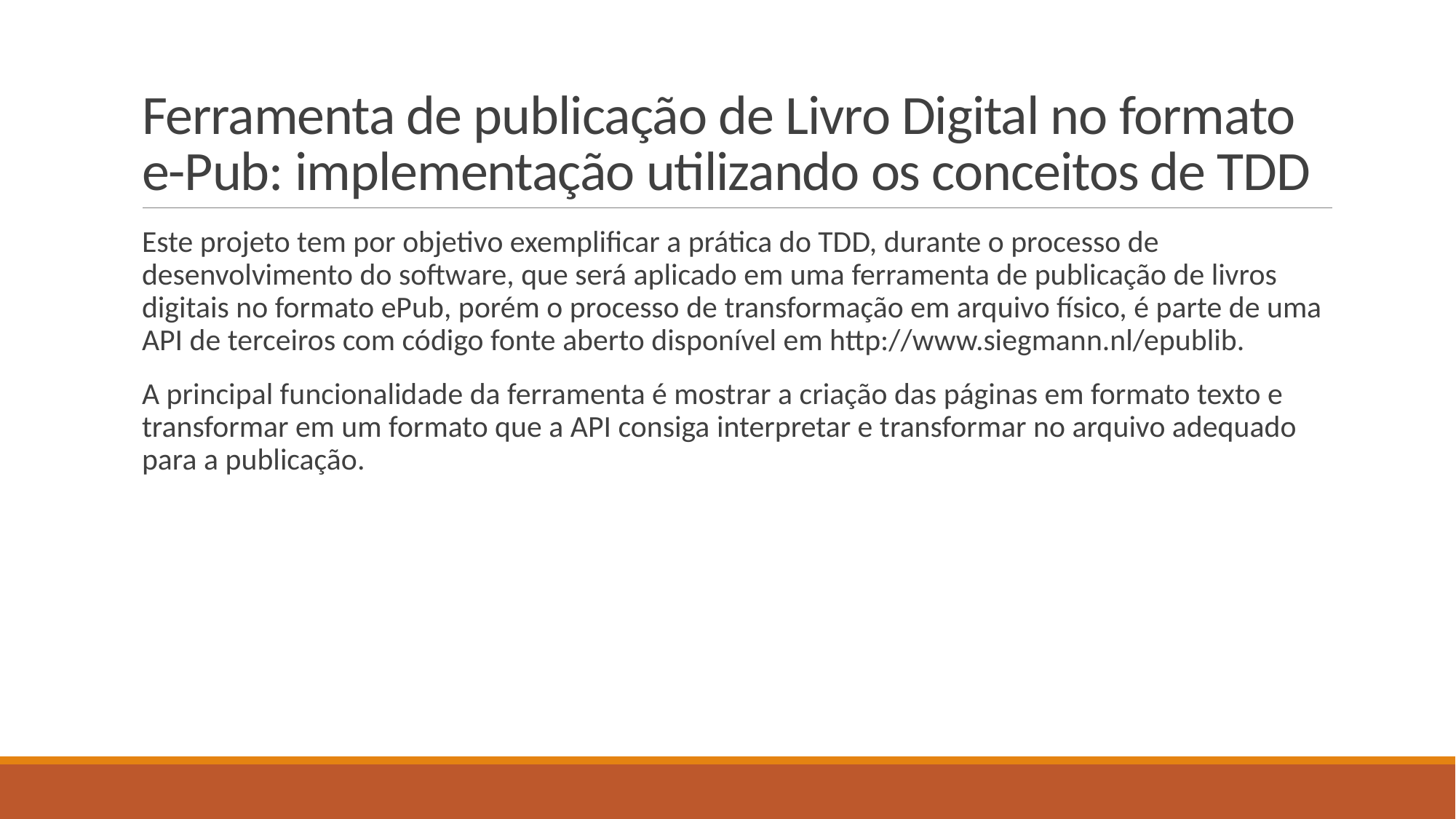

# Ferramenta de publicação de Livro Digital no formato e-Pub: implementação utilizando os conceitos de TDD
Este projeto tem por objetivo exemplificar a prática do TDD, durante o processo de desenvolvimento do software, que será aplicado em uma ferramenta de publicação de livros digitais no formato ePub, porém o processo de transformação em arquivo físico, é parte de uma API de terceiros com código fonte aberto disponível em http://www.siegmann.nl/epublib.
A principal funcionalidade da ferramenta é mostrar a criação das páginas em formato texto e transformar em um formato que a API consiga interpretar e transformar no arquivo adequado para a publicação.